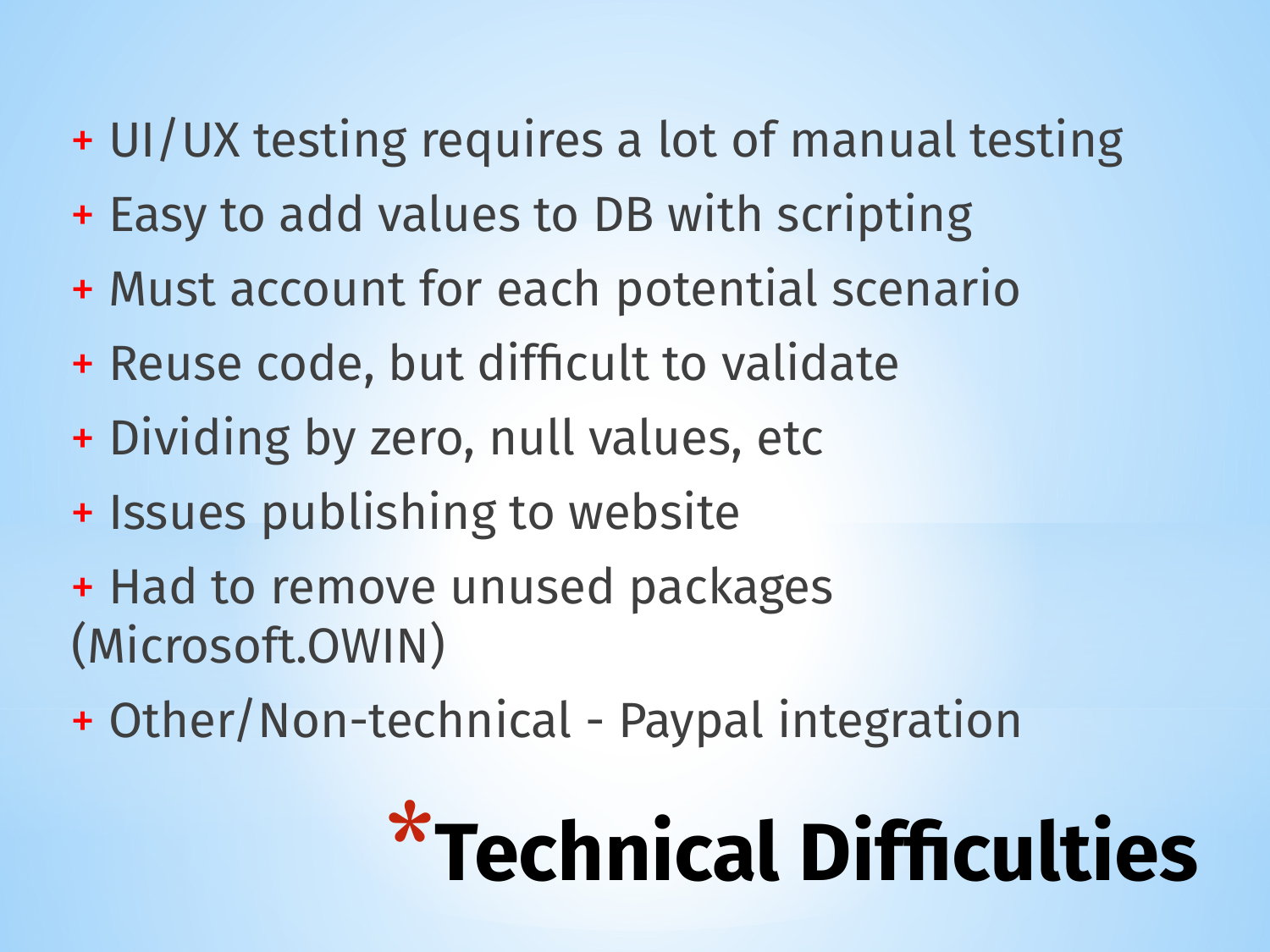

+ UI/UX testing requires a lot of manual testing
+ Easy to add values to DB with scripting
+ Must account for each potential scenario
+ Reuse code, but difficult to validate
+ Dividing by zero, null values, etc
+ Issues publishing to website
+ Had to remove unused packages (Microsoft.OWIN)
+ Other/Non-technical - Paypal integration
# Technical Difficulties